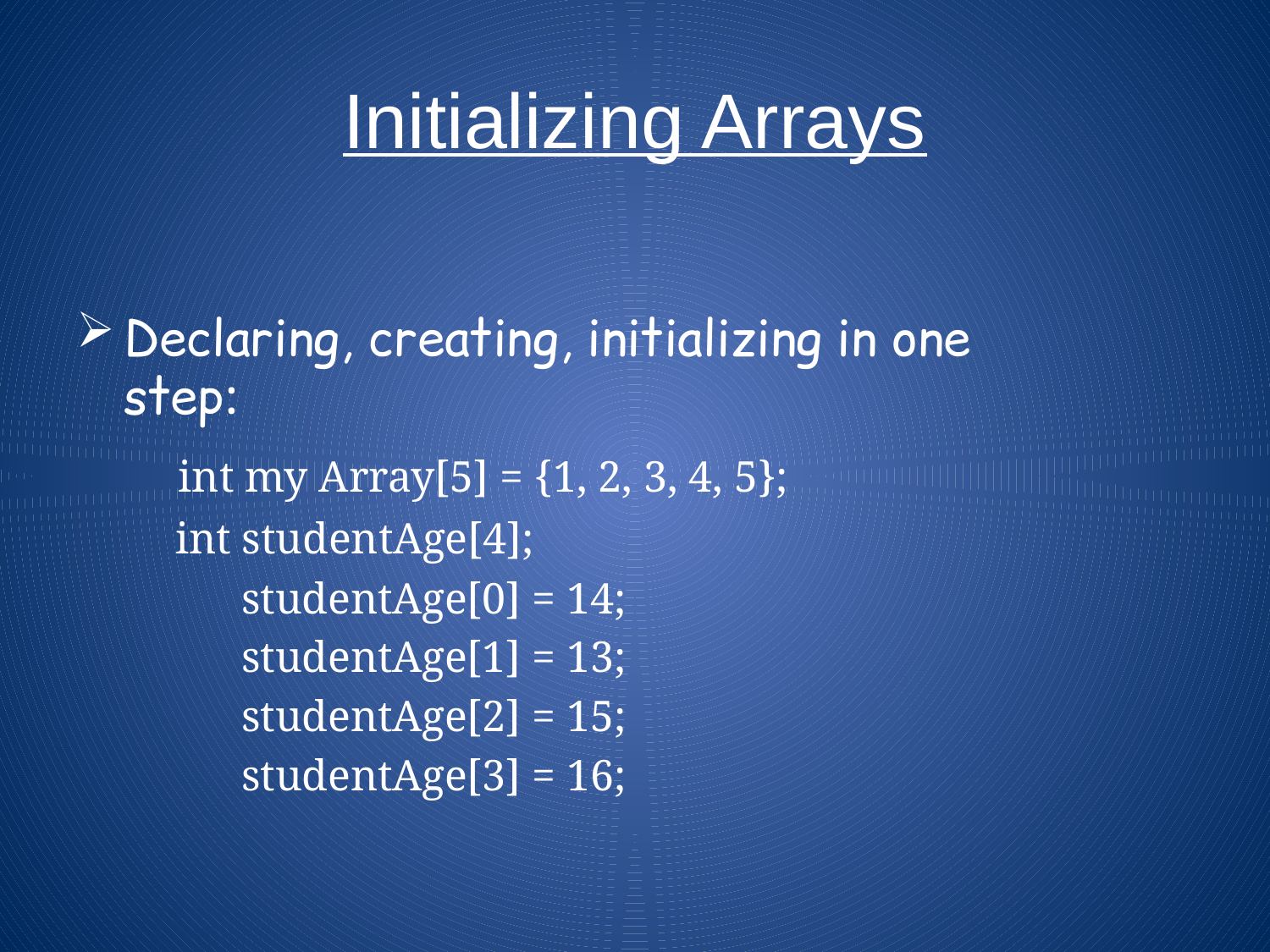

# Initializing Arrays

Declaring, creating, initializing in one          step:
       int my Array[5] = {1, 2, 3, 4, 5};
         int studentAge[4];
               studentAge[0] = 14;
               studentAge[1] = 13;
               studentAge[2] = 15;
               studentAge[3] = 16;